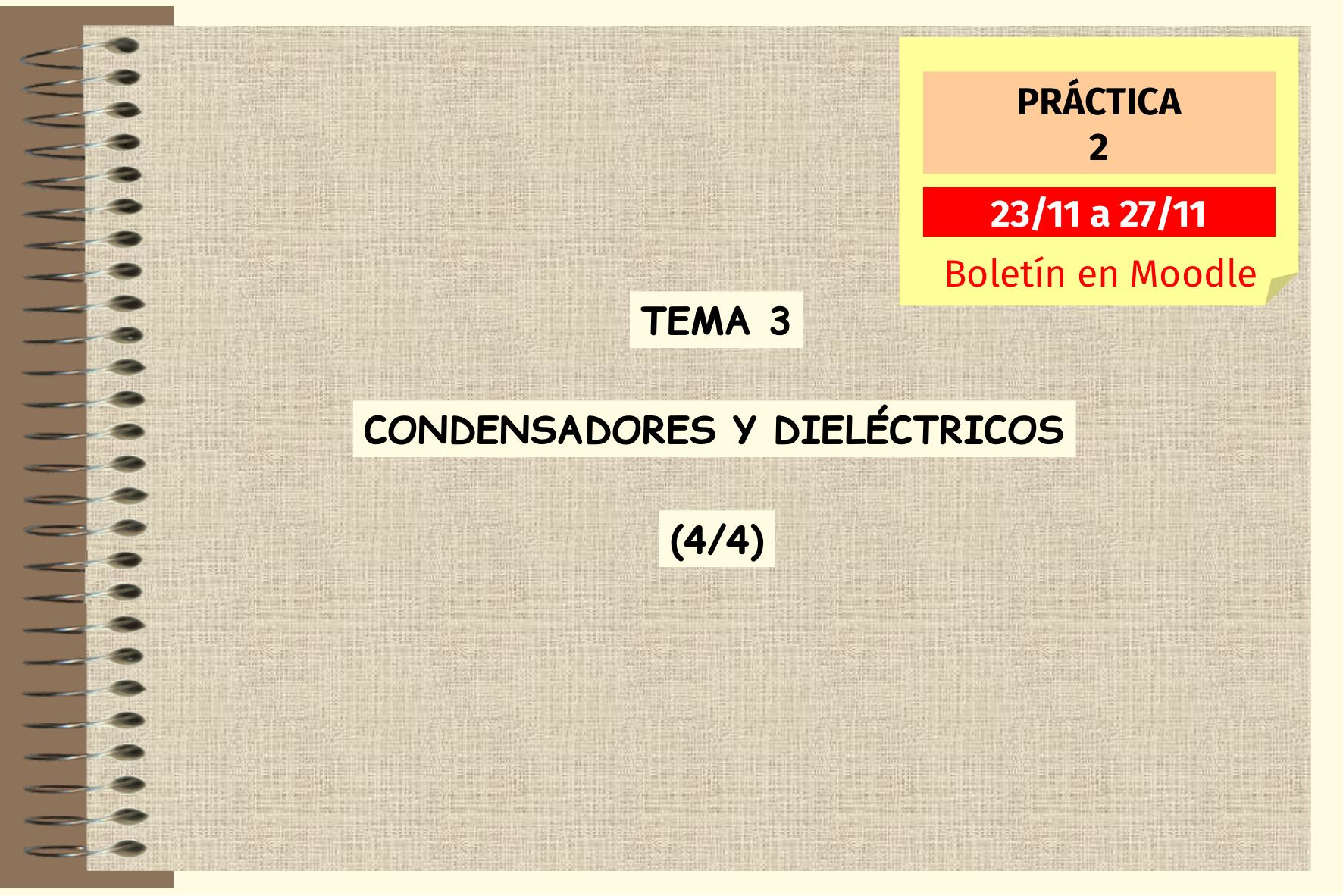

PRÁCTICA
2
23/11 a 27/11
Boletín en Moodle
TEMA 3
CONDENSADORES Y DIELÉCTRICOS
(4/4)